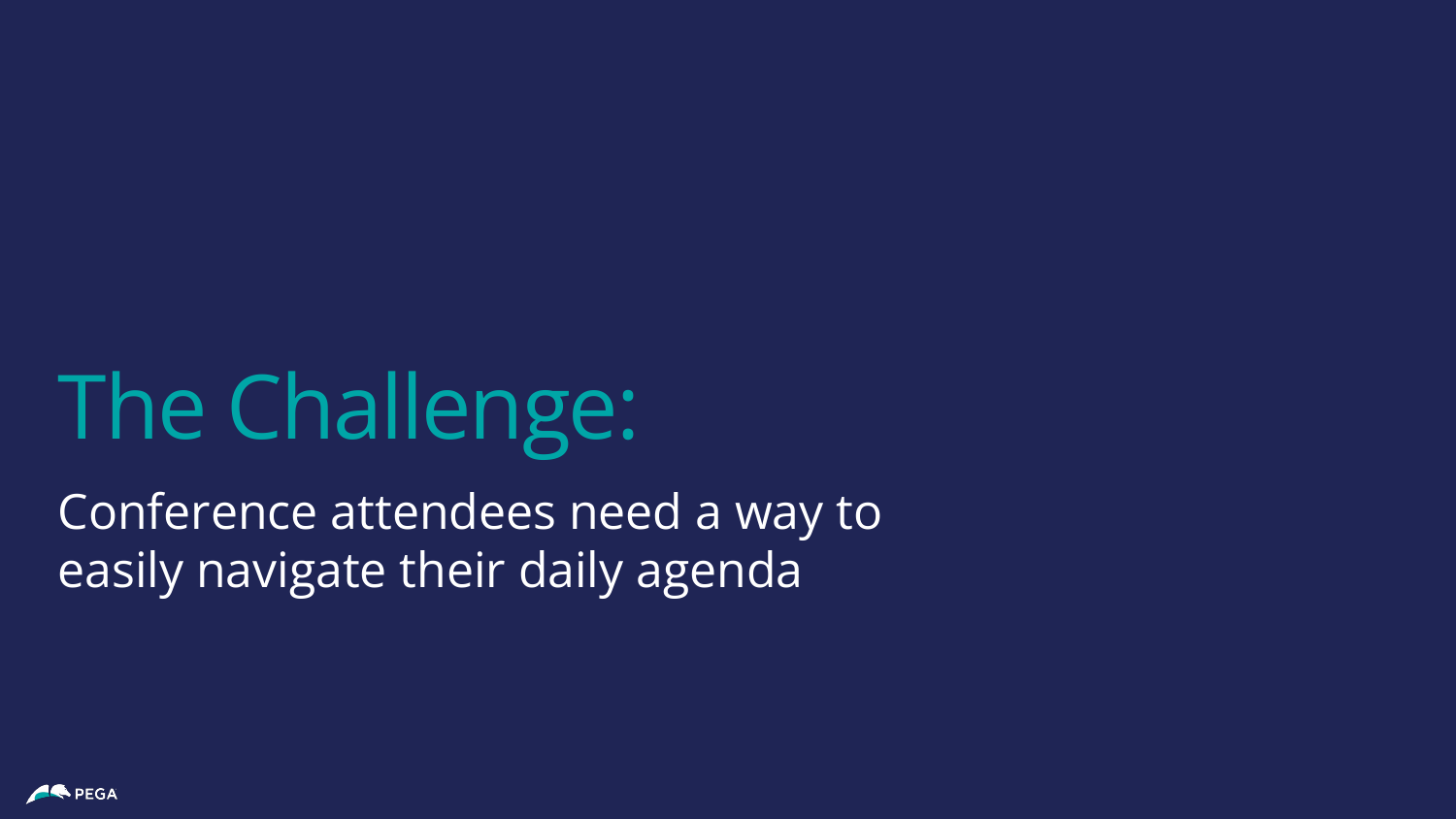

# The Challenge:
Conference attendees need a way to easily navigate their daily agenda